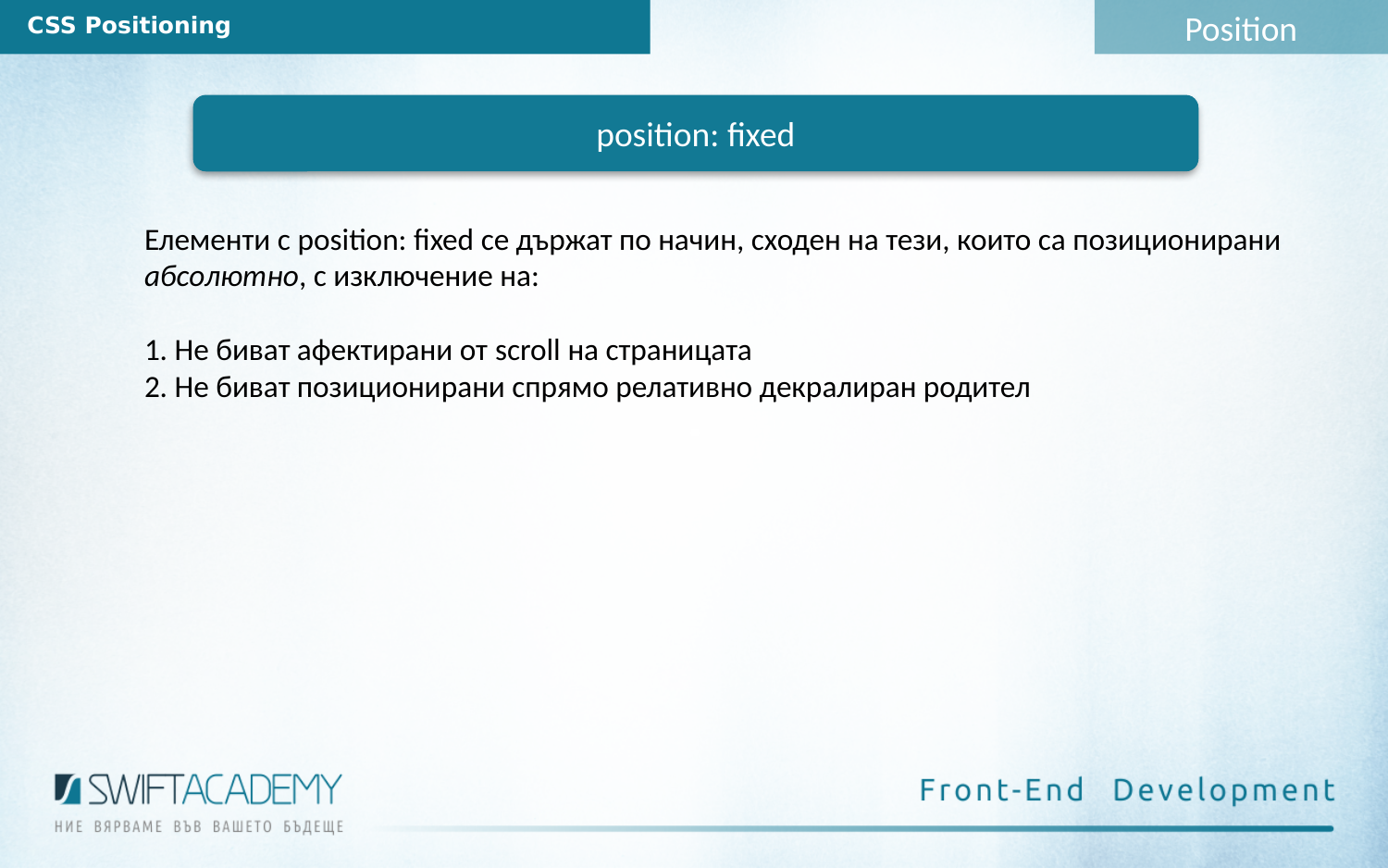

Position
CSS Positioning
position: fixed
Елементи с position: fixed се държат по начин, сходен на тези, които са позиционирани
абсолютно, с изключение на:

1. Не биват афектирани от scroll на страницата
2. Не биват позиционирани спрямо релативно декралиран родител